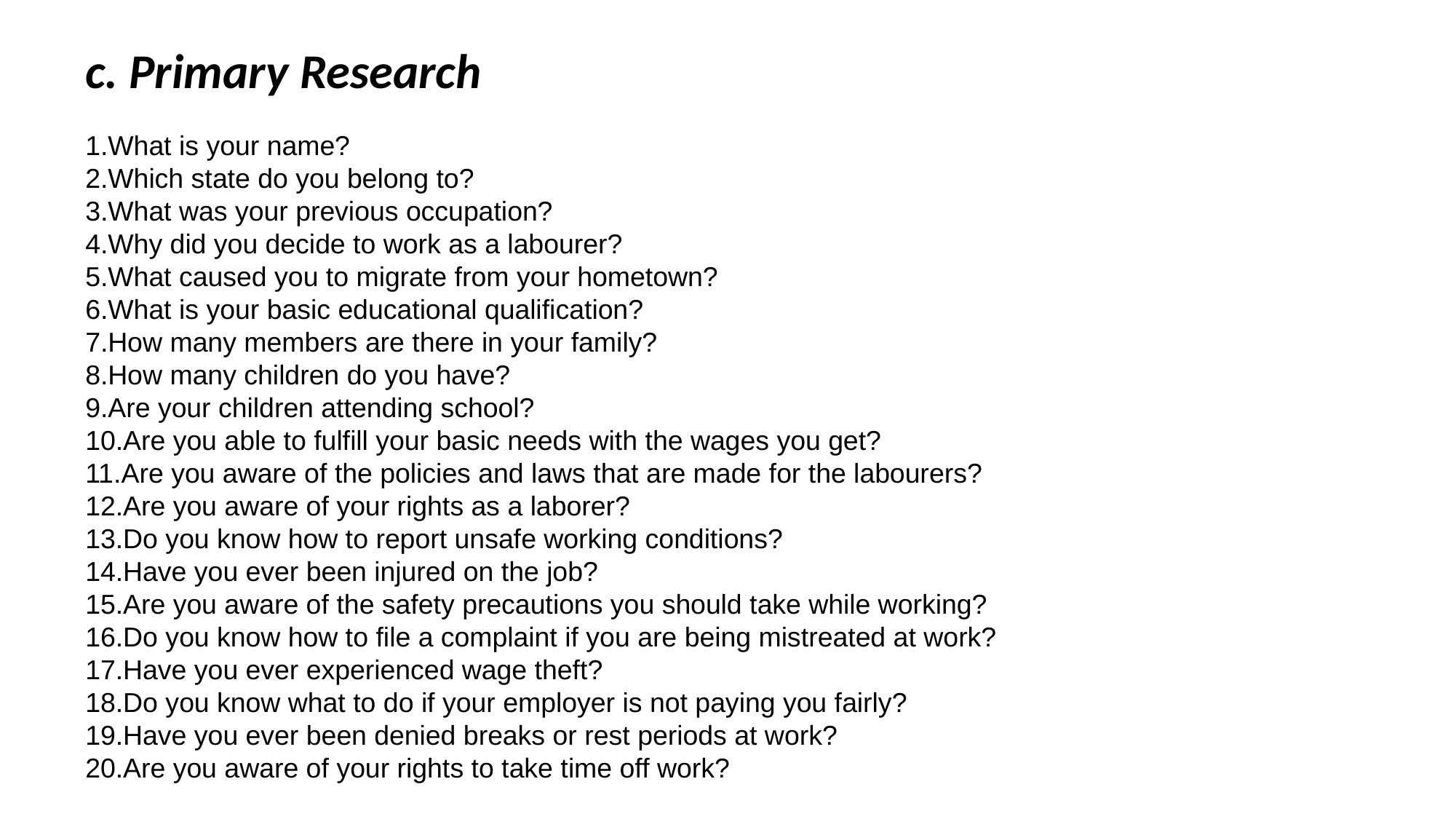

c. Primary Research
What is your name?
Which state do you belong to?
What was your previous occupation?
Why did you decide to work as a labourer?
What caused you to migrate from your hometown?
What is your basic educational qualification?
How many members are there in your family?
How many children do you have?
Are your children attending school?
Are you able to fulfill your basic needs with the wages you get?
Are you aware of the policies and laws that are made for the labourers?
Are you aware of your rights as a laborer?
Do you know how to report unsafe working conditions?
Have you ever been injured on the job?
Are you aware of the safety precautions you should take while working?
Do you know how to file a complaint if you are being mistreated at work?
Have you ever experienced wage theft?
Do you know what to do if your employer is not paying you fairly?
Have you ever been denied breaks or rest periods at work?
Are you aware of your rights to take time off work?